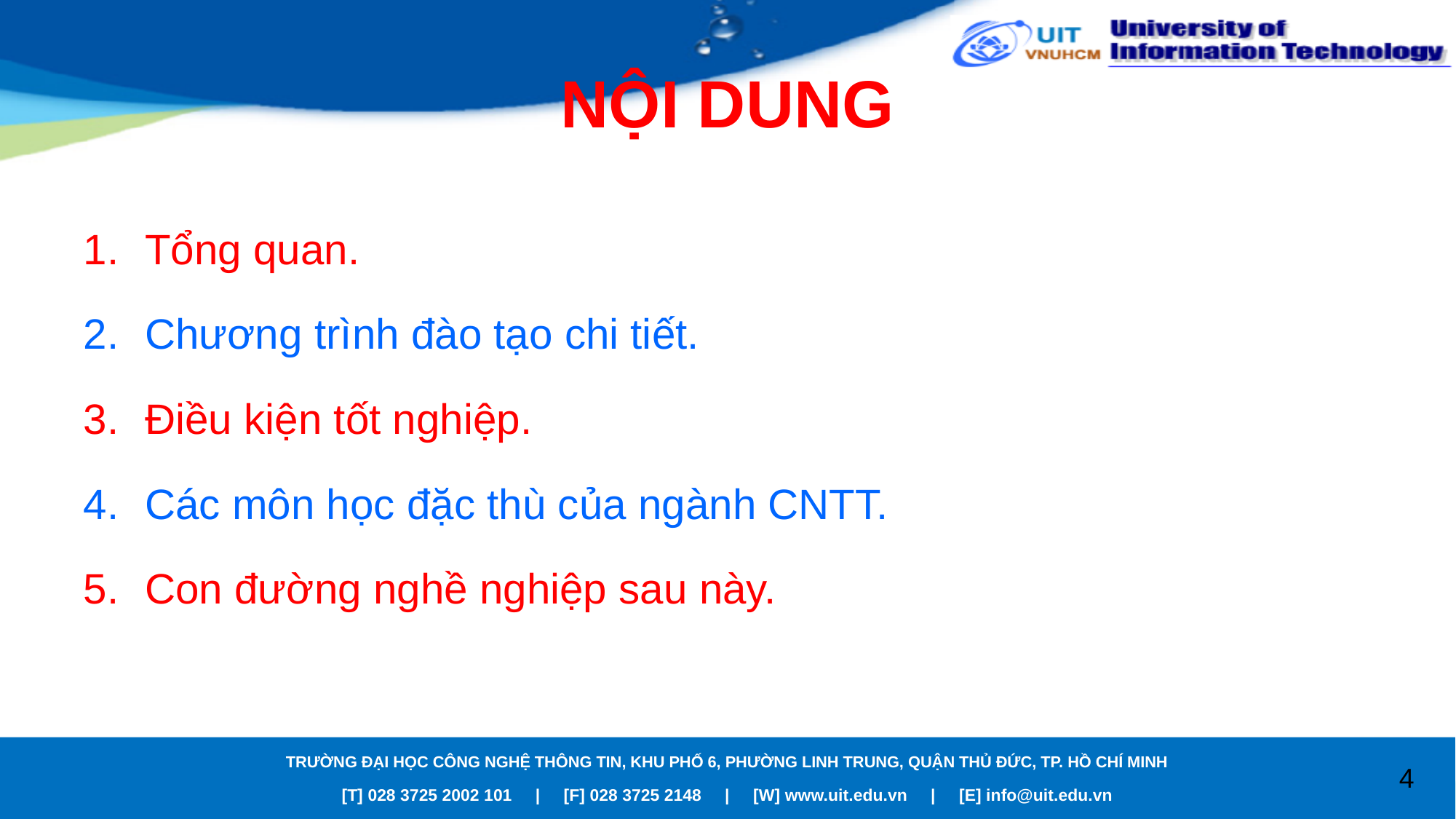

# NỘI DUNG
Tổng quan.
Chương trình đào tạo chi tiết.
Điều kiện tốt nghiệp.
Các môn học đặc thù của ngành CNTT.
Con đường nghề nghiệp sau này.